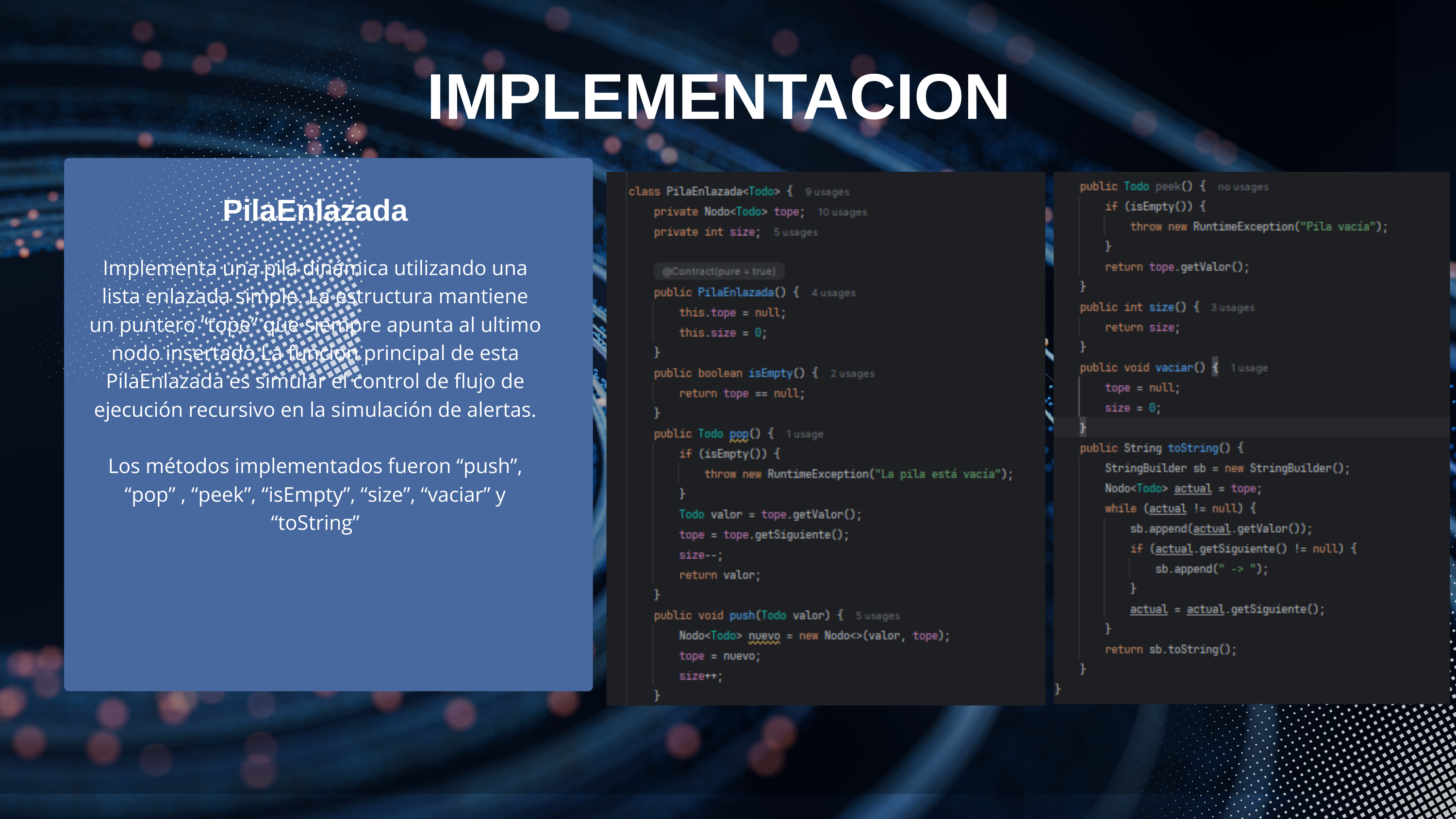

IMPLEMENTACION

PilaEnlazada
Implementa una pila dinámica utilizando una lista enlazada simple. La estructura mantiene un puntero “tope” que siempre apunta al ultimo nodo insertado.La funcion principal de esta PilaEnlazada es simular el control de flujo de ejecución recursivo en la simulación de alertas.

Los métodos implementados fueron “push”, “pop” , “peek”, “isEmpty”, “size”, “vaciar” y “toString”